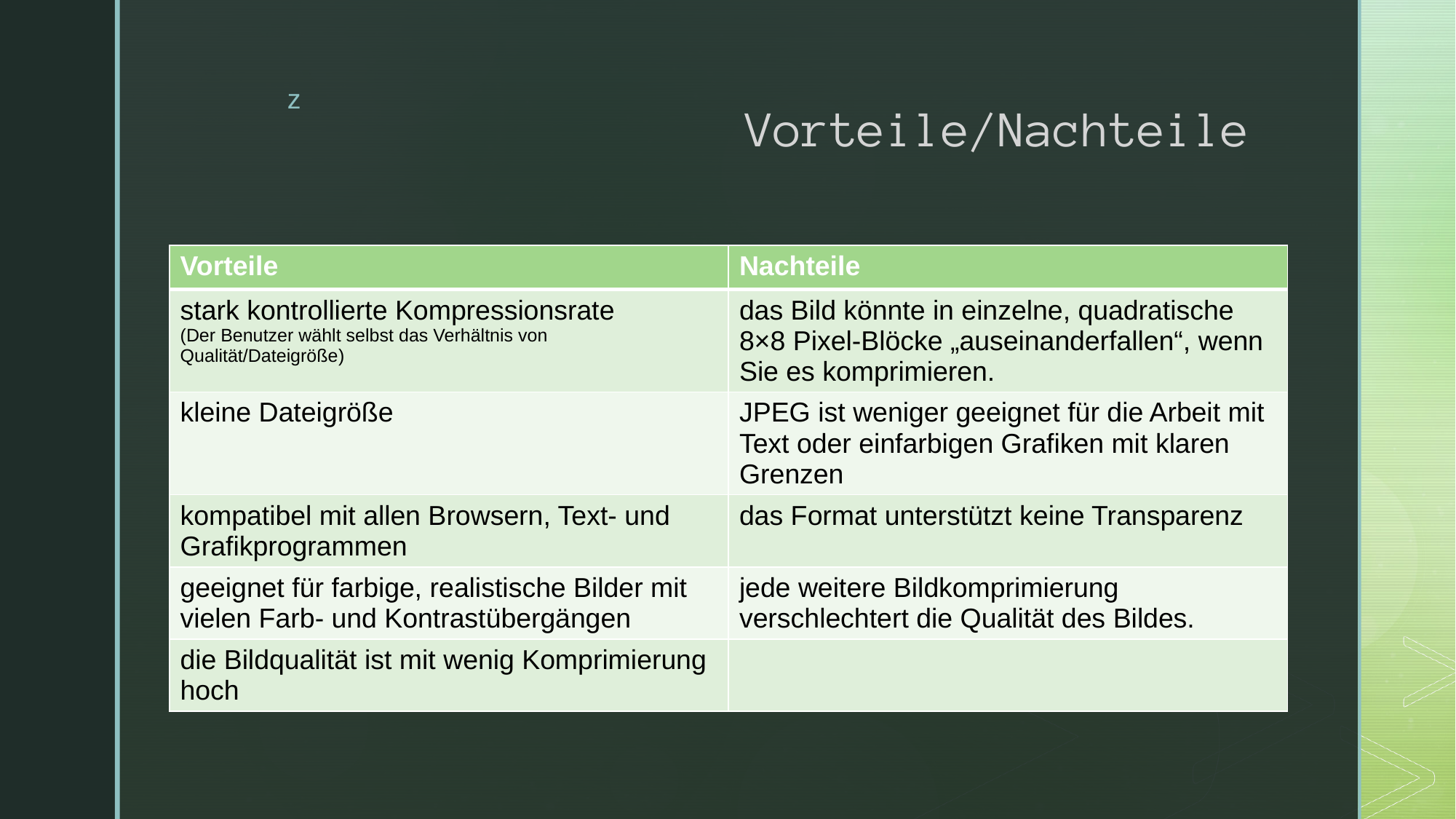

# Vorteile/Nachteile
| Vorteile | Nachteile |
| --- | --- |
| stark kontrollierte Kompressionsrate (Der Benutzer wählt selbst das Verhältnis von Qualität/Dateigröße) | das Bild könnte in einzelne, quadratische 8×8 Pixel-Blöcke „auseinanderfallen“, wenn Sie es komprimieren. |
| kleine Dateigröße | JPEG ist weniger geeignet für die Arbeit mit Text oder einfarbigen Grafiken mit klaren Grenzen |
| kompatibel mit allen Browsern, Text- und Grafikprogrammen | das Format unterstützt keine Transparenz |
| geeignet für farbige, realistische Bilder mit vielen Farb- und Kontrastübergängen | jede weitere Bildkomprimierung verschlechtert die Qualität des Bildes. |
| die Bildqualität ist mit wenig Komprimierung hoch |  |